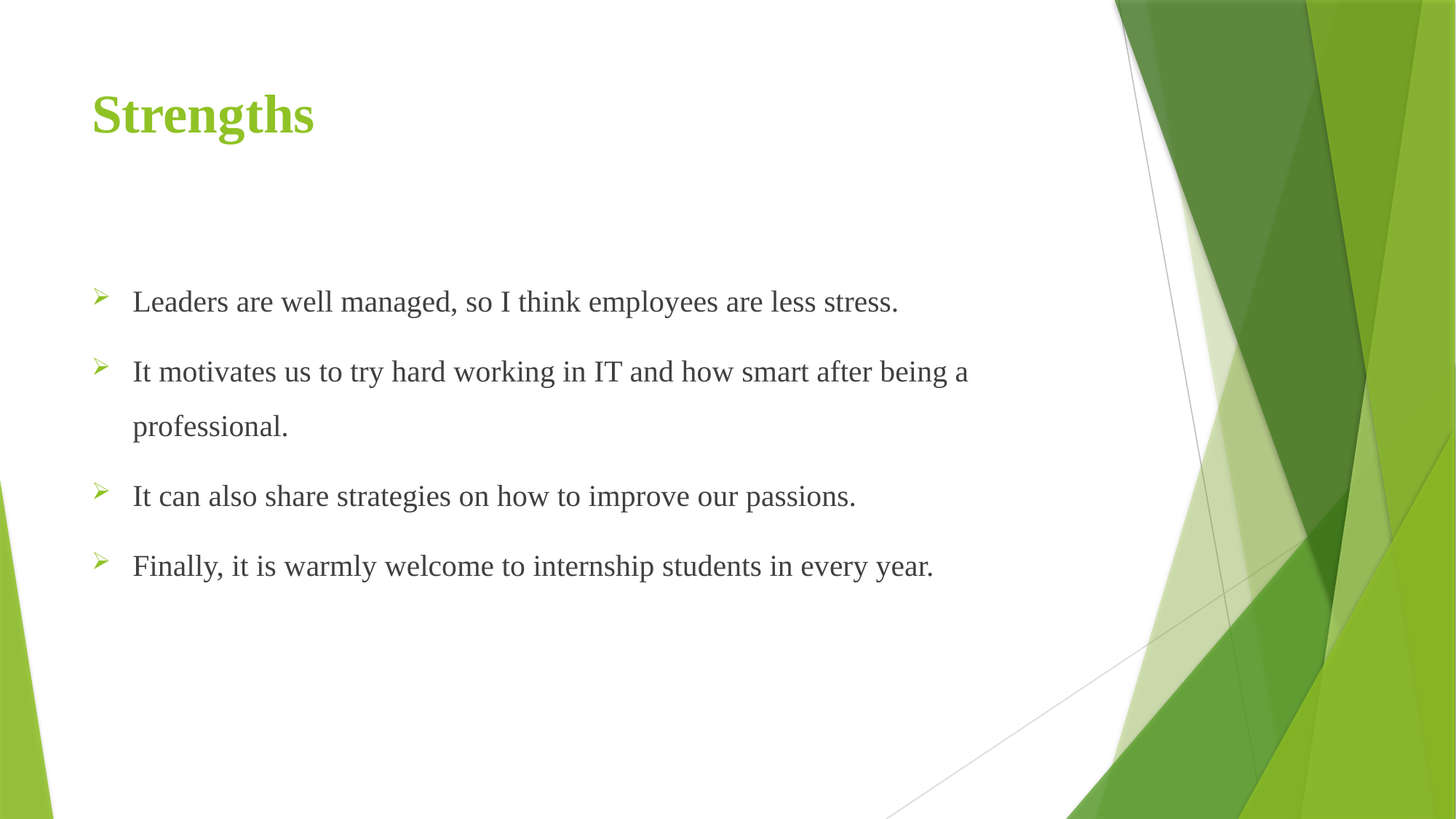

# Strengths
Leaders are well managed, so I think employees are less stress.
It motivates us to try hard working in IT and how smart after being a professional.
It can also share strategies on how to improve our passions.
Finally, it is warmly welcome to internship students in every year.